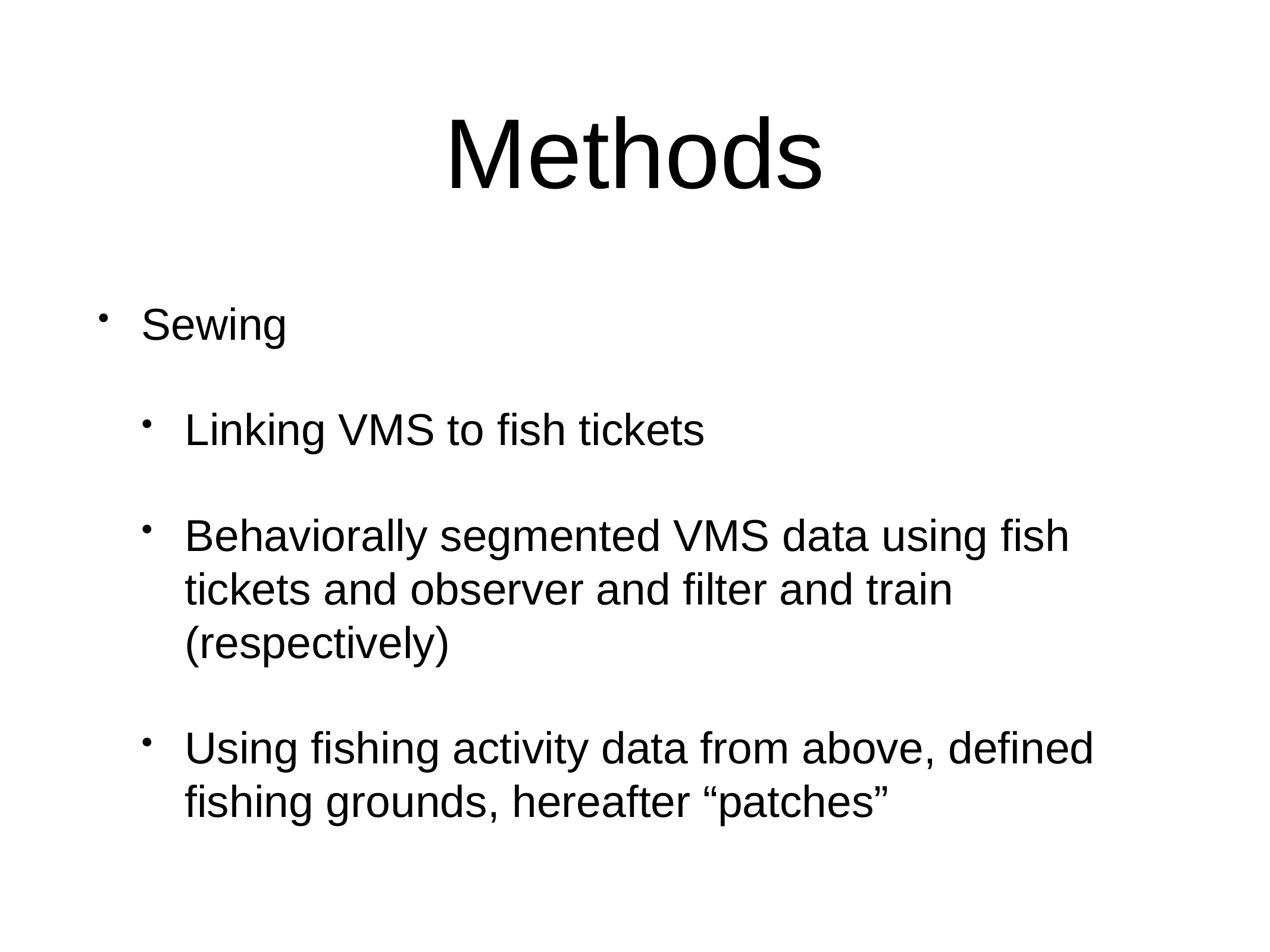

Sewing
Linking VMS to fish tickets
Behaviorally segmented VMS data using fish tickets and observer and filter and train (respectively)
Using fishing activity data from above, defined fishing grounds, hereafter “patches”
Methods